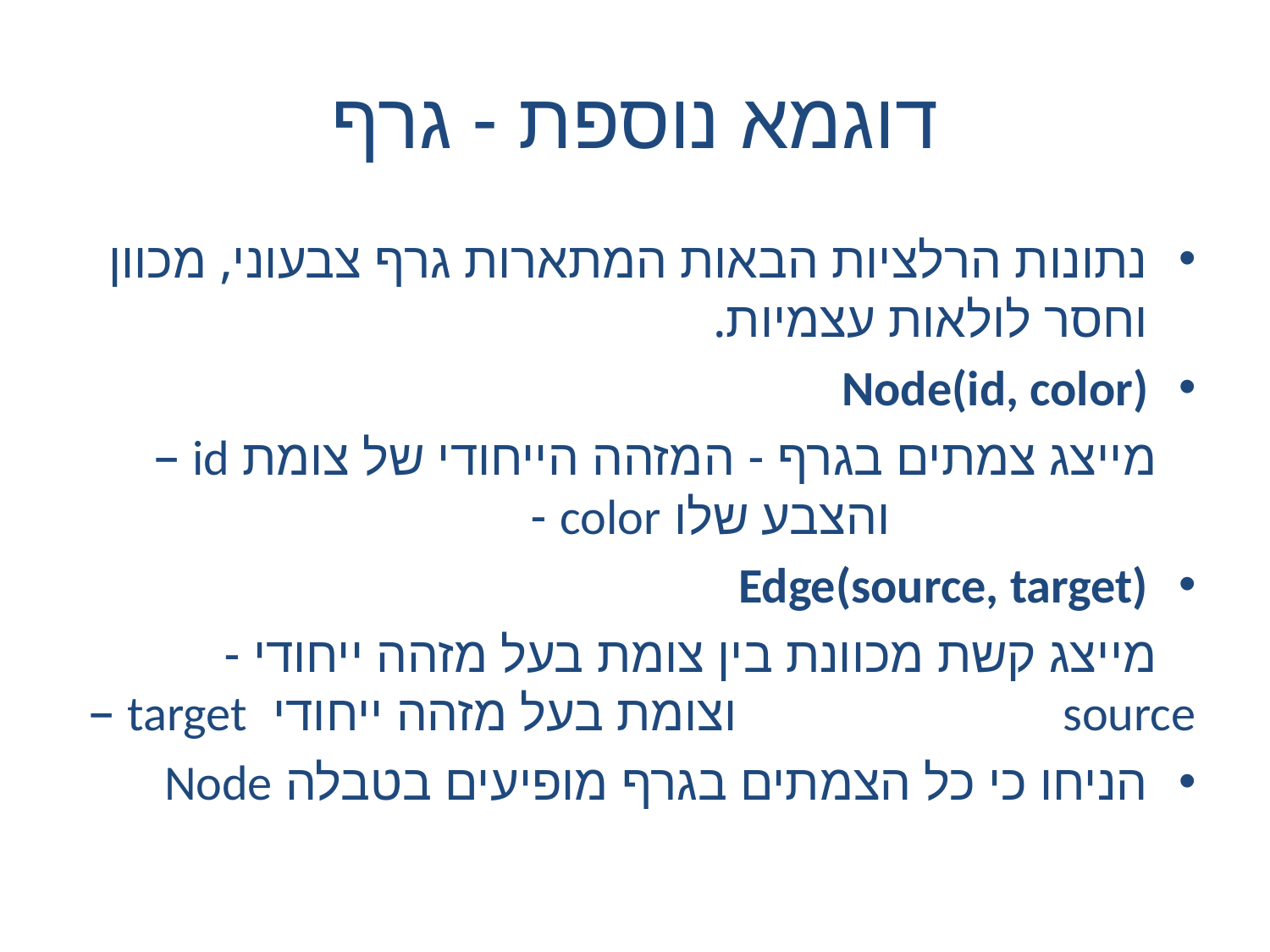

# דוגמא נוספת - גרף
נתונות הרלציות הבאות המתארות גרף צבעוני, מכוון וחסר לולאות עצמיות.
Node(id, color)
   מייצג צמתים בגרף - המזהה הייחודי של צומת id –   			    והצבע שלו color -
Edge(source, target)
   מייצג קשת מכוונת בין צומת בעל מזהה ייחודי - source  			      וצומת בעל מזהה ייחודי  target –
הניחו כי כל הצמתים בגרף מופיעים בטבלה Node